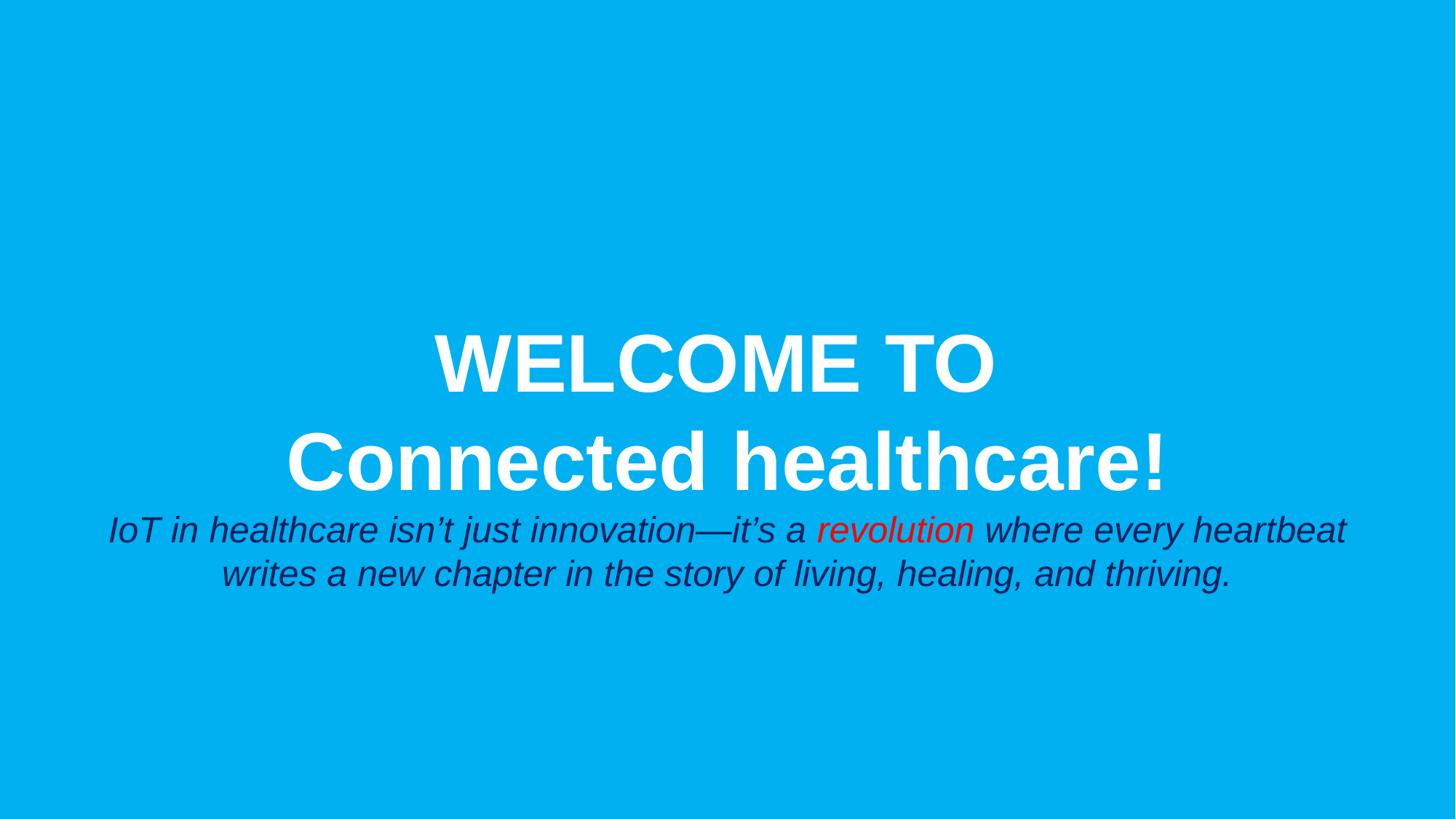

WELCOME TO
Connected healthcare!
IoT in healthcare isn’t just innovation—it’s a revolution where every heartbeat writes a new chapter in the story of living, healing, and thriving.